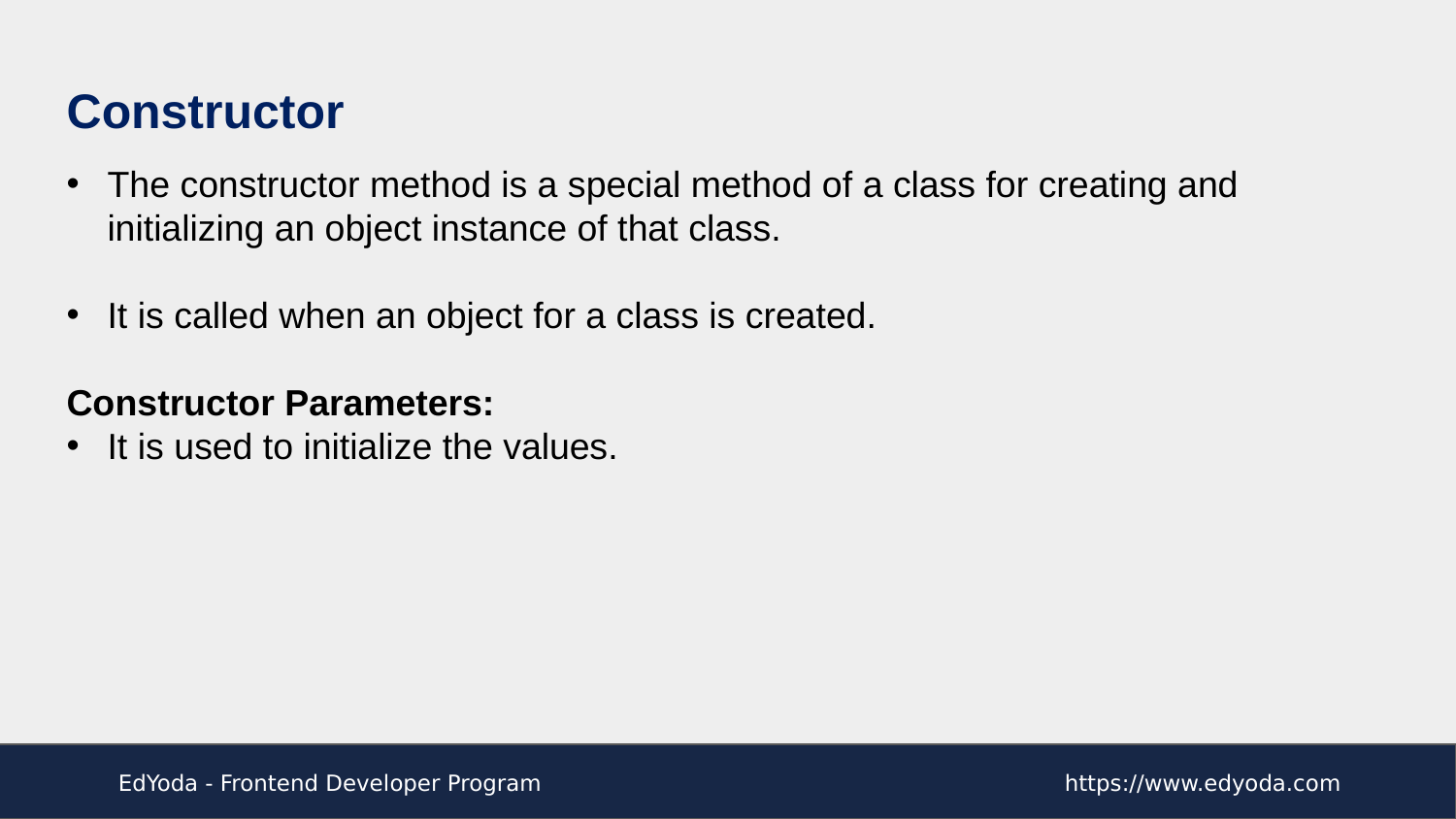

# Constructor
The constructor method is a special method of a class for creating and initializing an object instance of that class.

It is called when an object for a class is created.

Constructor Parameters:
It is used to initialize the values.

EdYoda - Frontend Developer Program
https://www.edyoda.com